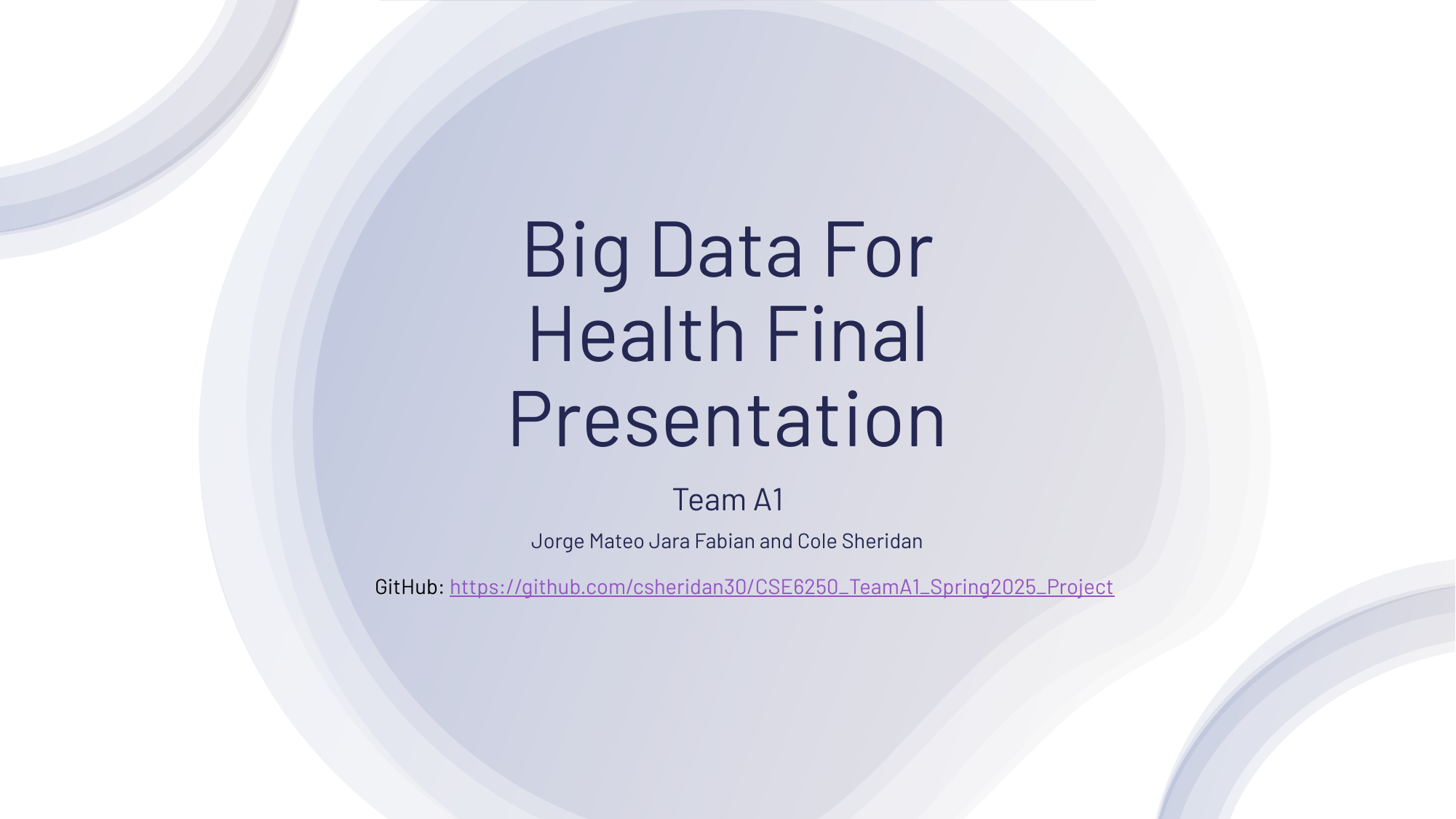

# Big Data For Health Final Presentation
Team A1
Jorge Mateo Jara Fabian and Cole Sheridan

GitHub: https://github.com/csheridan30/CSE6250_TeamA1_Spring2025_Project